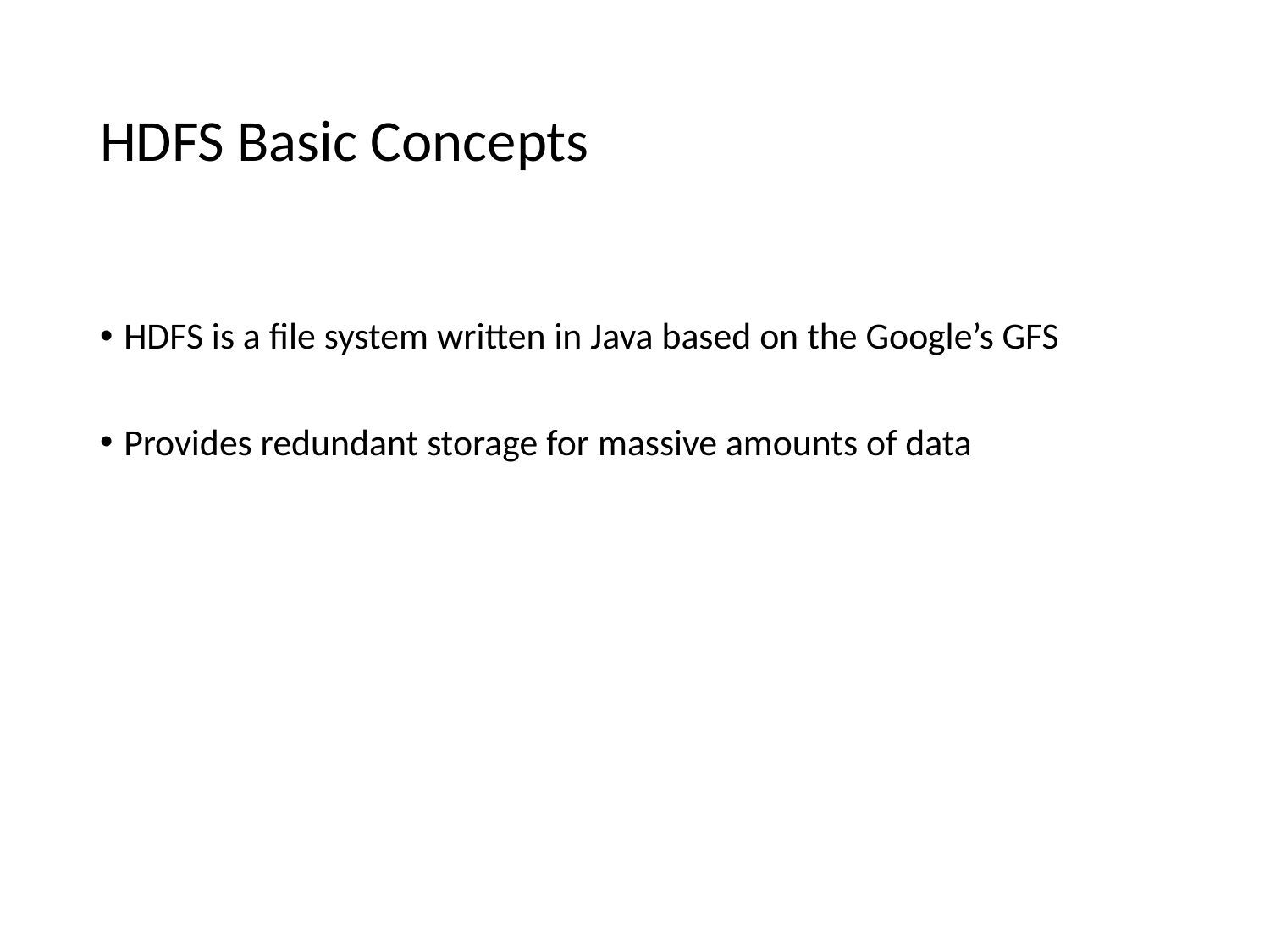

# HDFS Basic Concepts

HDFS is a file system written in Java based on the Google’s GFS

Provides redundant storage for massive amounts of data